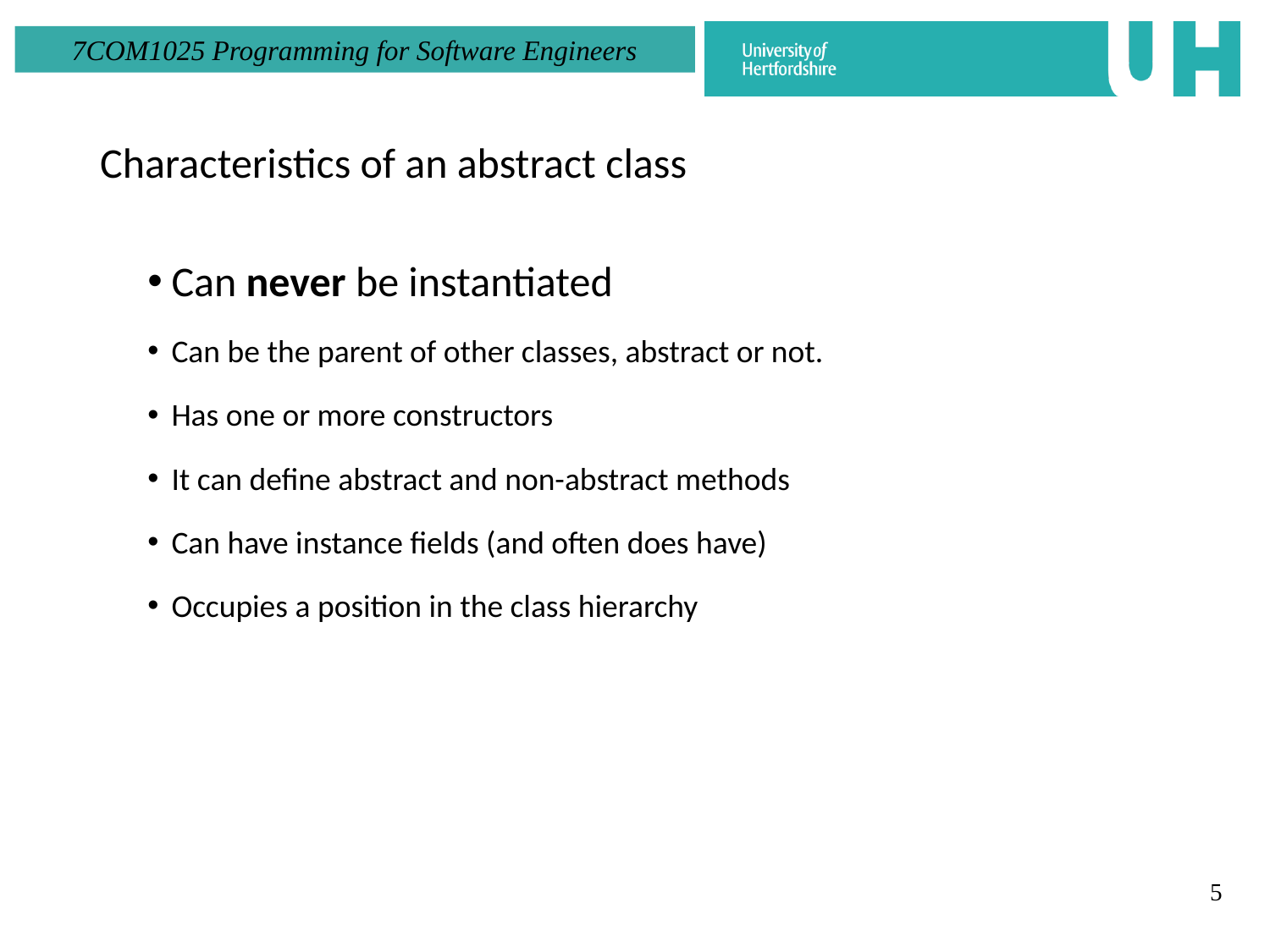

Can never be instantiated
Can be the parent of other classes, abstract or not.
Has one or more constructors
It can define abstract and non-abstract methods
Can have instance fields (and often does have)
Occupies a position in the class hierarchy

Characteristics of an abstract class
5